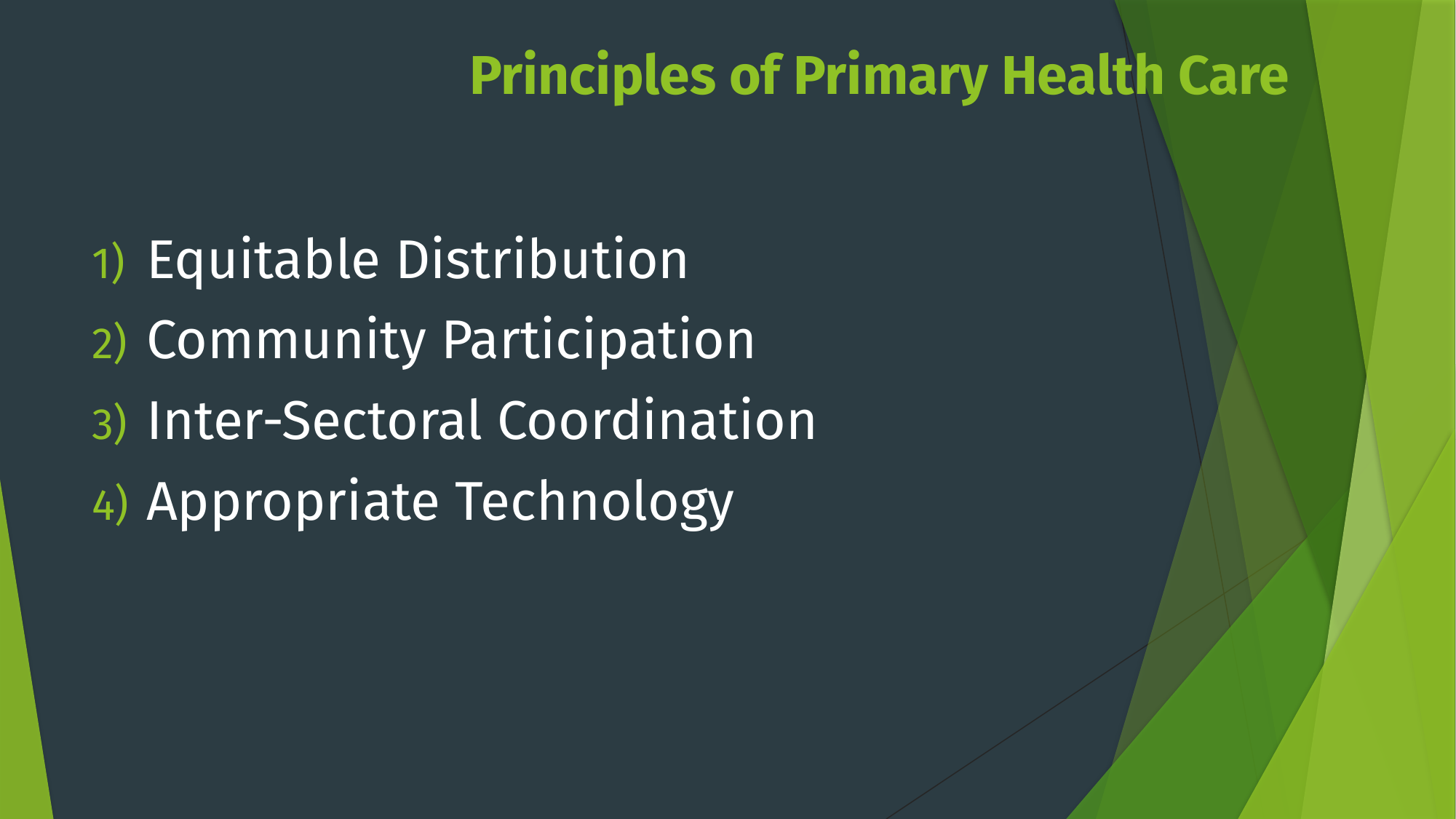

# Principles of Primary Health Care

Equitable Distribution
Community Participation
Inter-Sectoral Coordination
Appropriate Technology